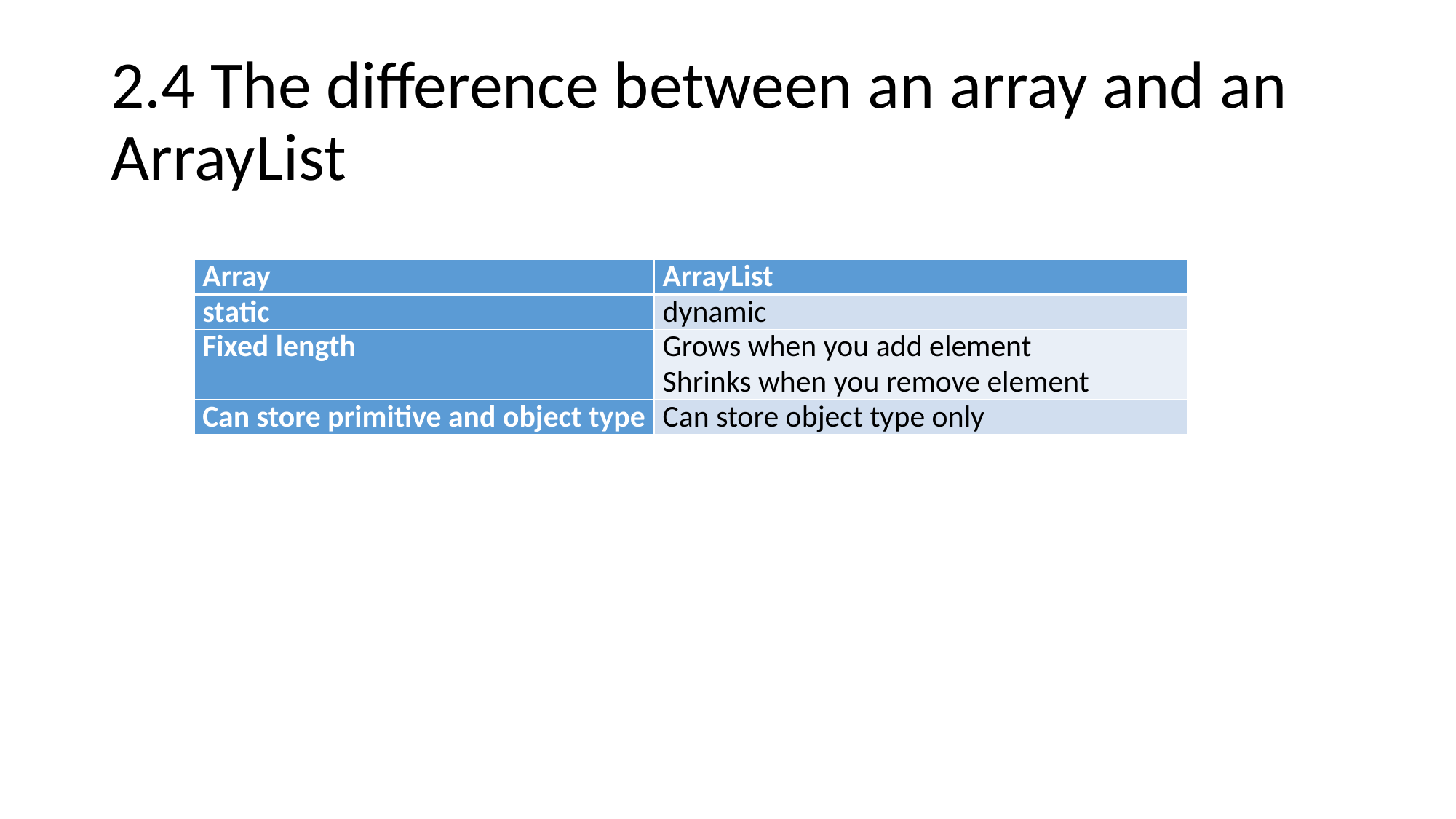

# 2.4 The difference between an array and an ArrayList
| Array | ArrayList |
| --- | --- |
| static | dynamic |
| Fixed length | Grows when you add element Shrinks when you remove element |
| Can store primitive and object type | Can store object type only |